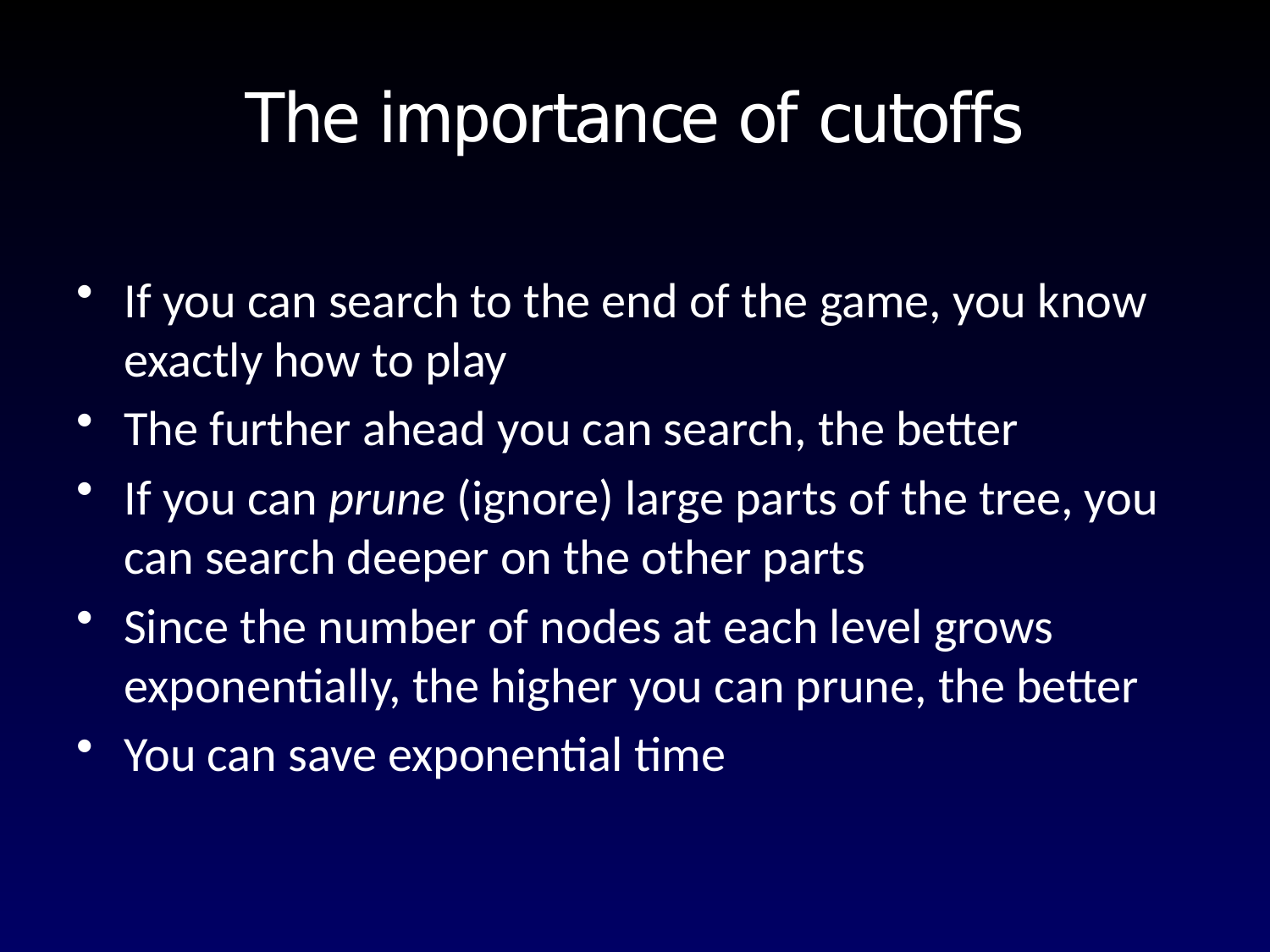

The importance of cutoffs
If you can search to the end of the game, you know exactly how to play
The further ahead you can search, the better
If you can prune (ignore) large parts of the tree, you can search deeper on the other parts
Since the number of nodes at each level grows exponentially, the higher you can prune, the better
You can save exponential time